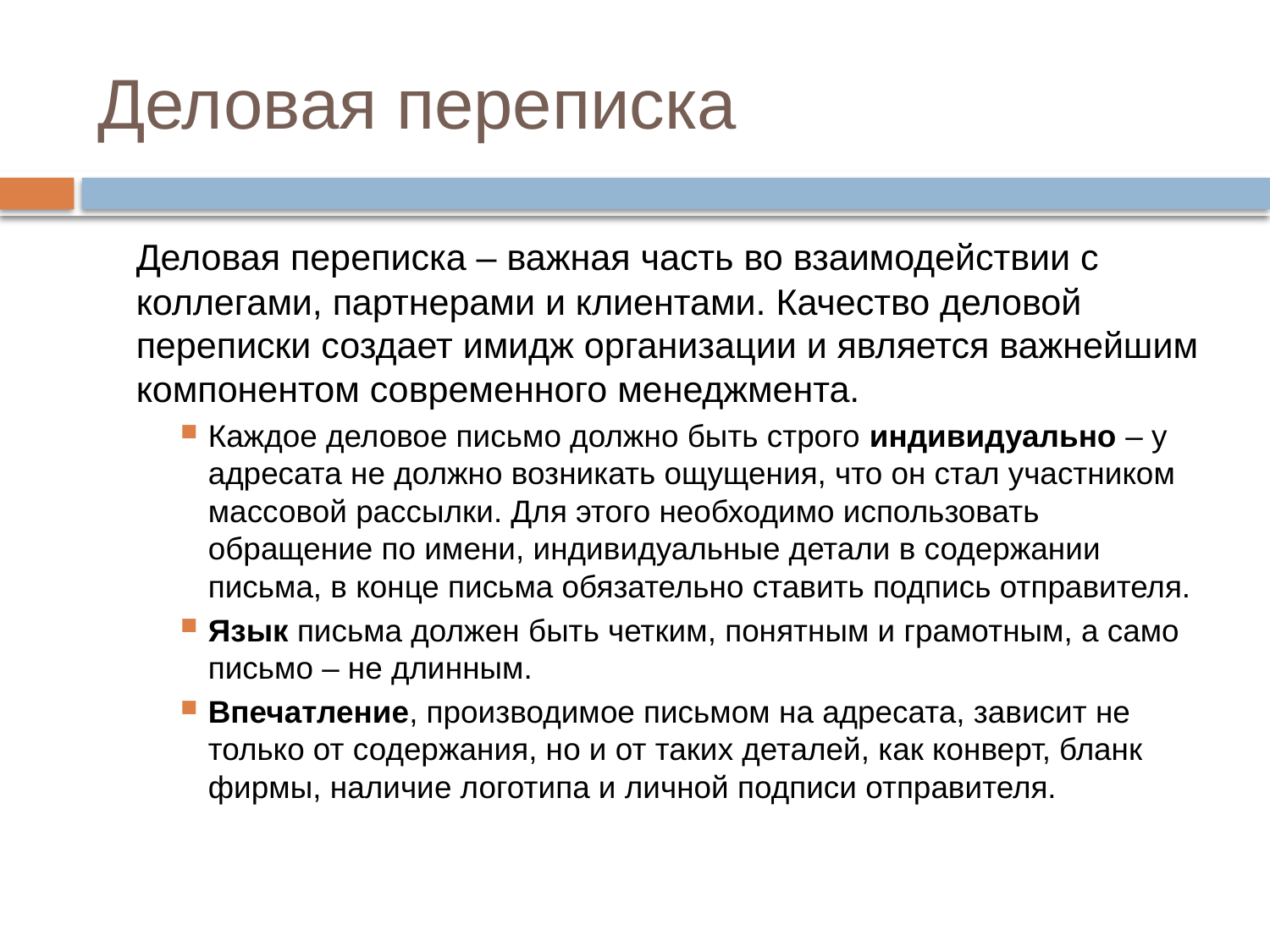

# Деловая переписка
		Деловая переписка – важная часть во взаимодействии с коллегами, партнерами и клиентами. Качество деловой переписки создает имидж организации и является важнейшим компонентом современного менеджмента.
Каждое деловое письмо должно быть строго индивидуально – у адресата не должно возникать ощущения, что он стал участником массовой рассылки. Для этого необходимо использовать обращение по имени, индивидуальные детали в содержании письма, в конце письма обязательно ставить подпись отправителя.
Язык письма должен быть четким, понятным и грамотным, а само письмо – не длинным.
Впечатление, производимое письмом на адресата, зависит не только от содержания, но и от таких деталей, как конверт, бланк фирмы, наличие логотипа и личной подписи отправителя.